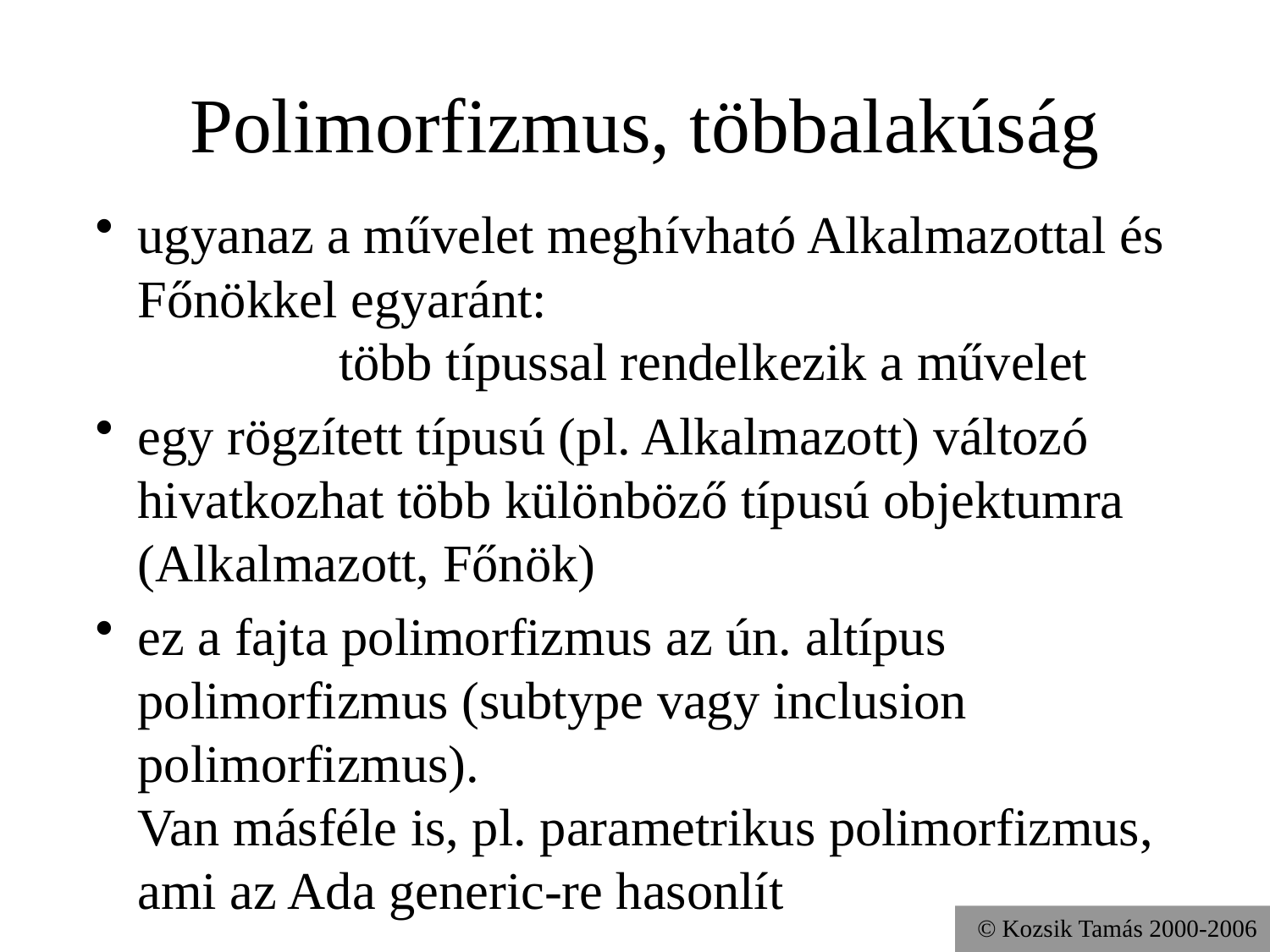

# Polimorfizmus, többalakúság
ugyanaz a művelet meghívható Alkalmazottal és Főnökkel egyaránt:
		több típussal rendelkezik a művelet
egy rögzített típusú (pl. Alkalmazott) változó hivatkozhat több különböző típusú objektumra (Alkalmazott, Főnök)
ez a fajta polimorfizmus az ún. altípus polimorfizmus (subtype vagy inclusion polimorfizmus).
Van másféle is, pl. parametrikus polimorfizmus, ami az Ada generic-re hasonlít
© Kozsik Tamás 2000-2006